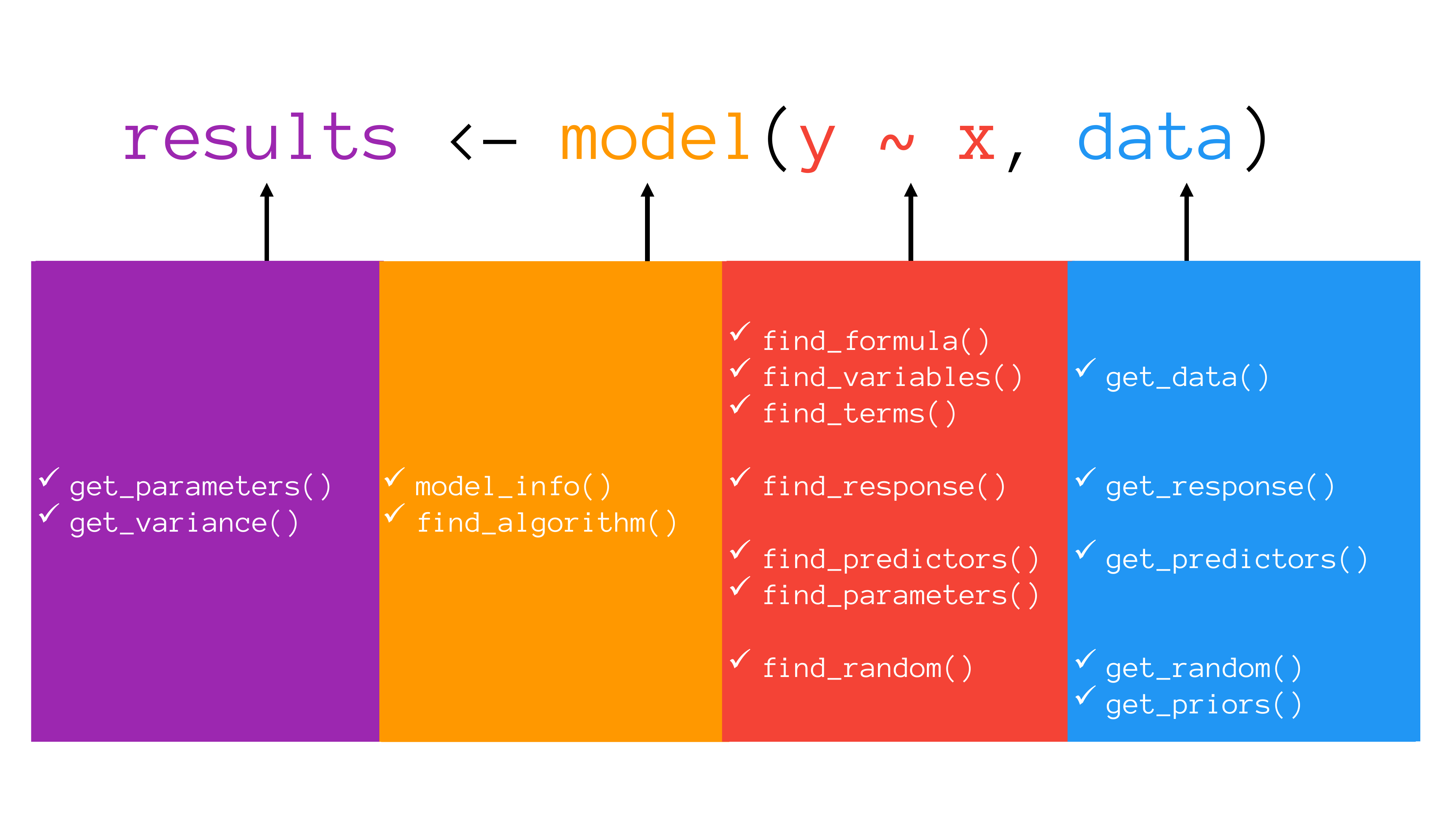

results <- model(y ~ x, data)
get_parameters()
get_variance()

get_data()

get_response()

get_predictors()

get_random()
get_priors()

find_formula()
find_variables()
find_terms()

find_response()

find_predictors()
find_parameters()

find_random()
get_parameters()
get_variance()
model_info()
find_algorithm()
find_formula()
find_variables()
find_terms()

find_response()

find_predictors()
find_parameters()

find_random()

get_data()

get_response()

get_predictors()

get_random()
get_priors()

model_info()
find_algorithm()